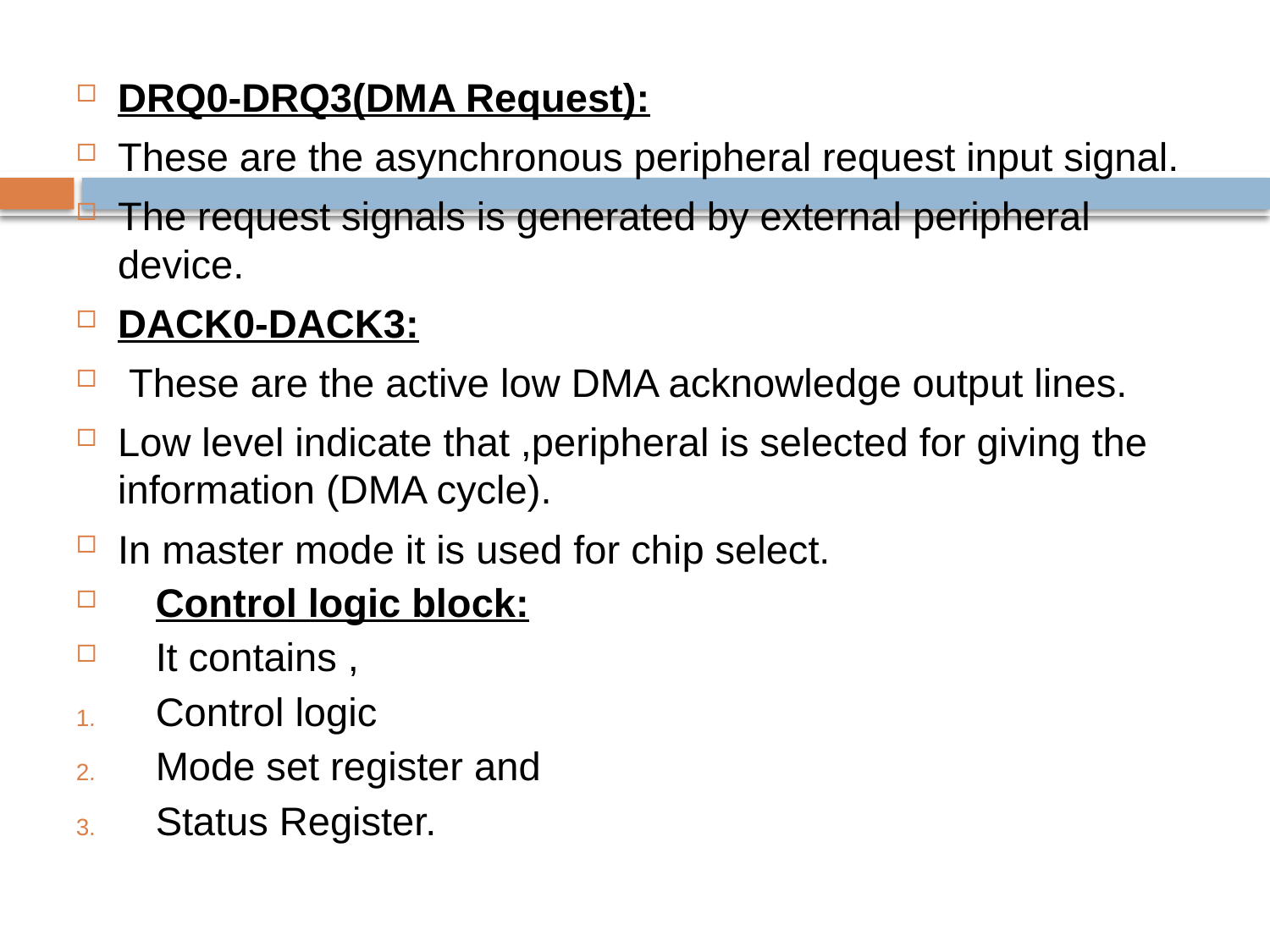

DRQ0-DRQ3(DMA Request):
These are the asynchronous peripheral request input signal.
The request signals is generated by external peripheral device.
DACK0-DACK3:
 These are the active low DMA acknowledge output lines.
Low level indicate that ,peripheral is selected for giving the information (DMA cycle).
In master mode it is used for chip select.
Control logic block:
It contains ,
Control logic
Mode set register and
Status Register.